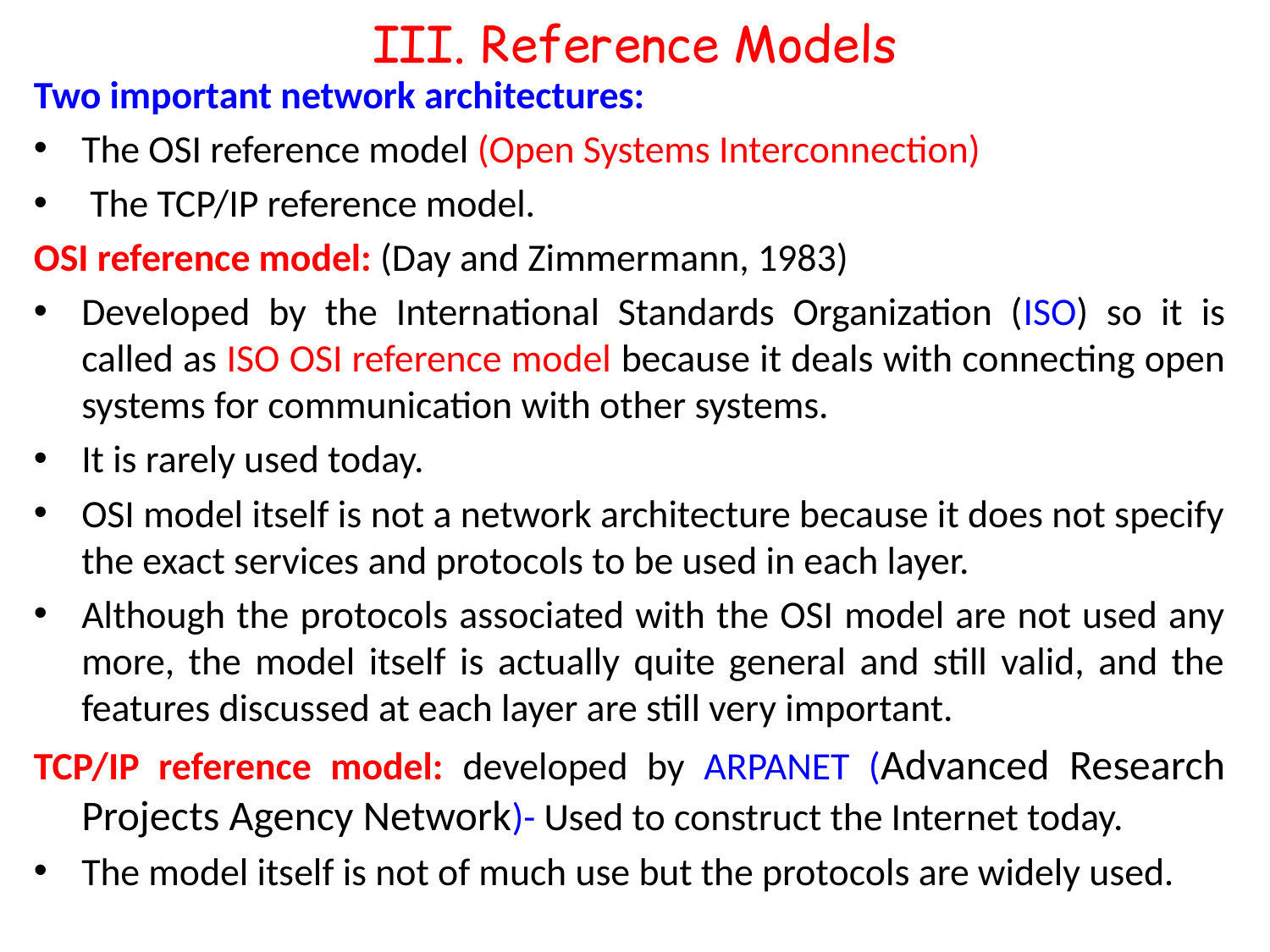

# III. Reference Models
Two important network architectures:
The OSI reference model (Open Systems Interconnection)
 The TCP/IP reference model.
OSI reference model: (Day and Zimmermann, 1983)
Developed by the International Standards Organization (ISO) so it is called as ISO OSI reference model because it deals with connecting open systems for communication with other systems.
It is rarely used today.
OSI model itself is not a network architecture because it does not specify the exact services and protocols to be used in each layer.
Although the protocols associated with the OSI model are not used any more, the model itself is actually quite general and still valid, and the features discussed at each layer are still very important.
TCP/IP reference model: developed by ARPANET (Advanced Research Projects Agency Network)- Used to construct the Internet today.
The model itself is not of much use but the protocols are widely used.